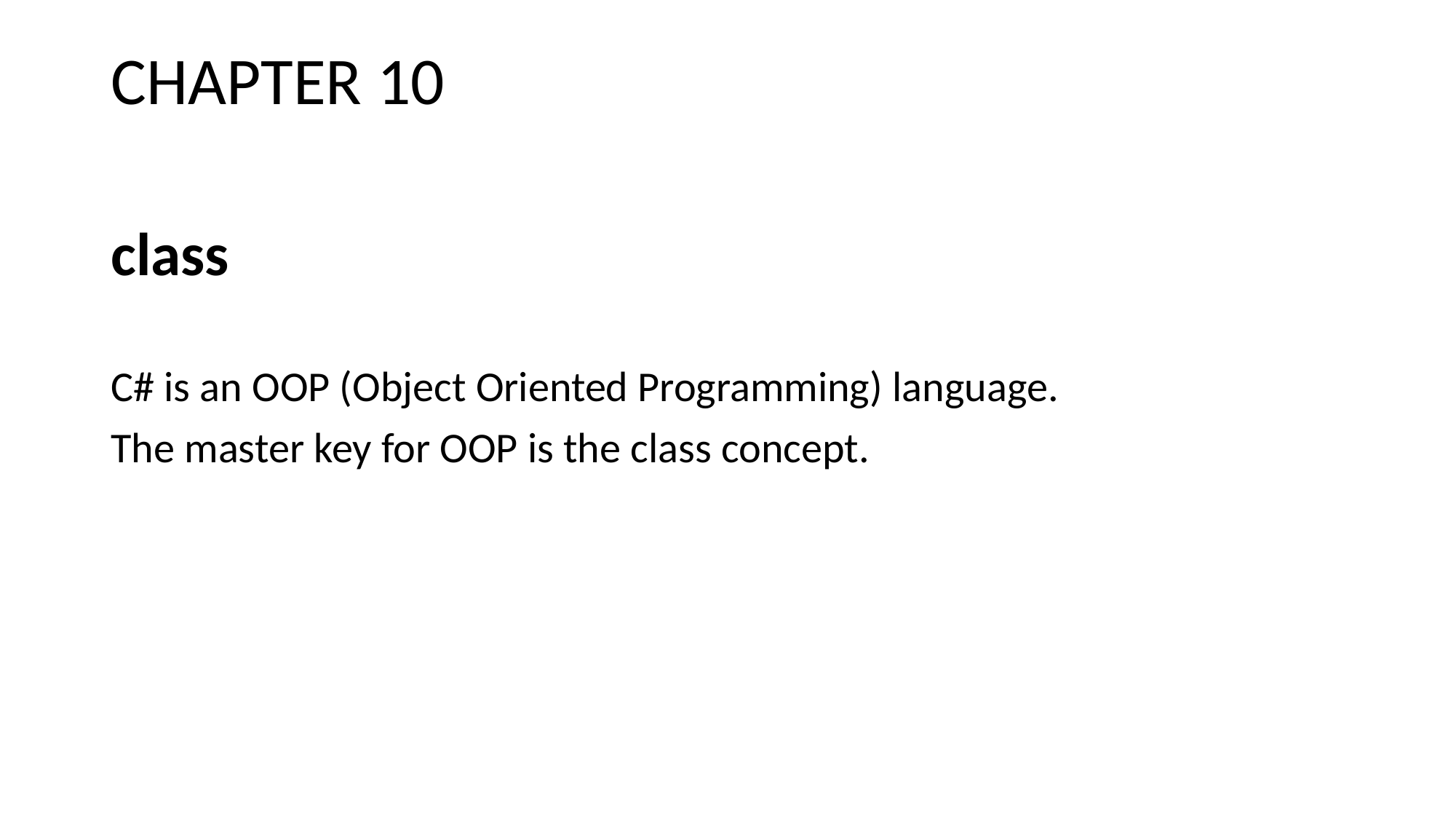

# CHAPTER 10
class

C# is an OOP (Object Oriented Programming) language.
The master key for OOP is the class concept.